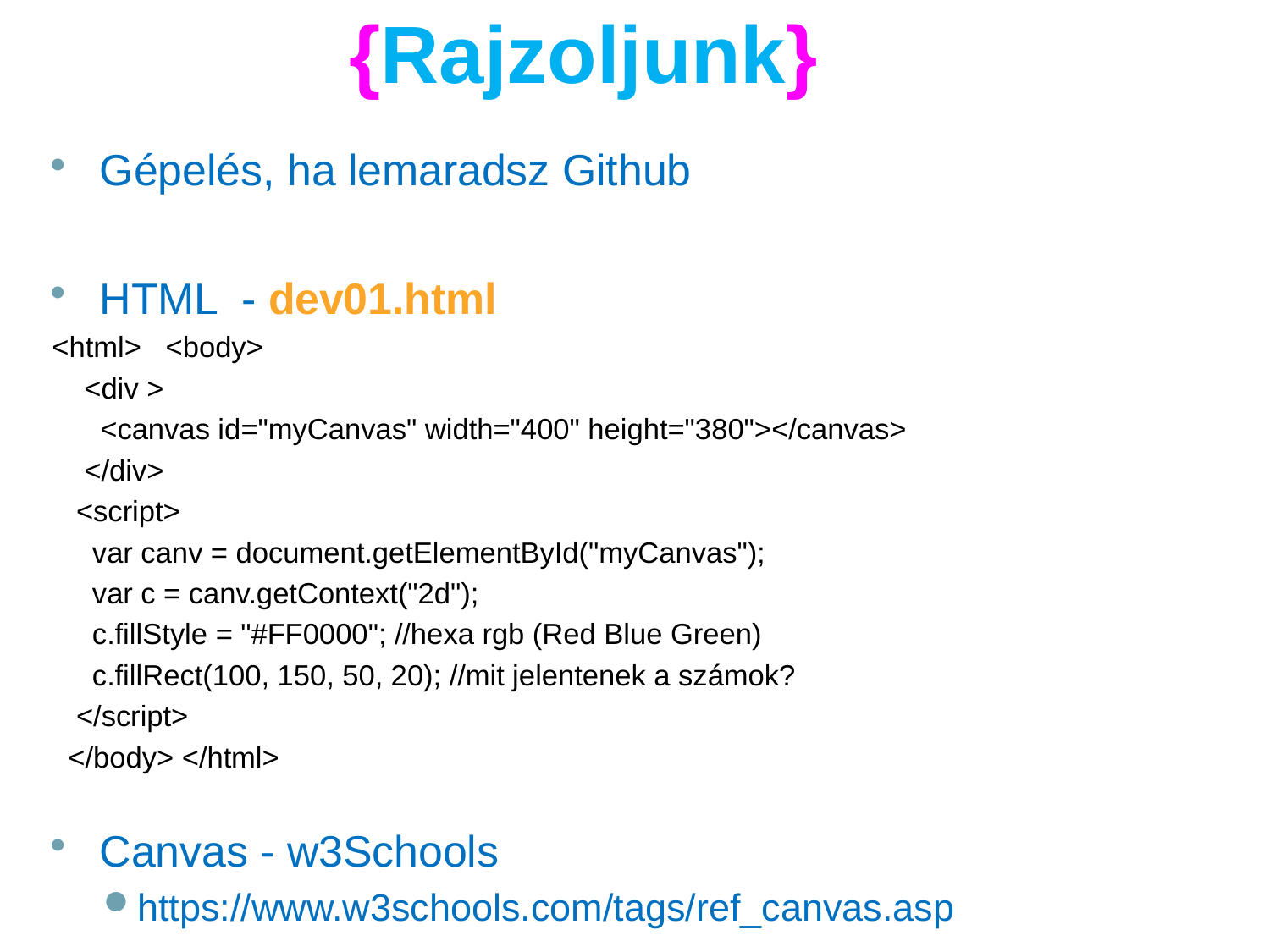

# {Rajzoljunk}
Gépelés, ha lemaradsz Github

HTML  - dev01.html
<html>   <body>
    <div >
      <canvas id="myCanvas" width="400" height="380"></canvas>
    </div>
   <script>
     var canv = document.getElementById("myCanvas");
     var c = canv.getContext("2d");
     c.fillStyle = "#FF0000"; //hexa rgb (Red Blue Green)
     c.fillRect(100, 150, 50, 20); //mit jelentenek a számok?
   </script>
  </body> </html>

Canvas - w3Schools
https://www.w3schools.com/tags/ref_canvas.asp